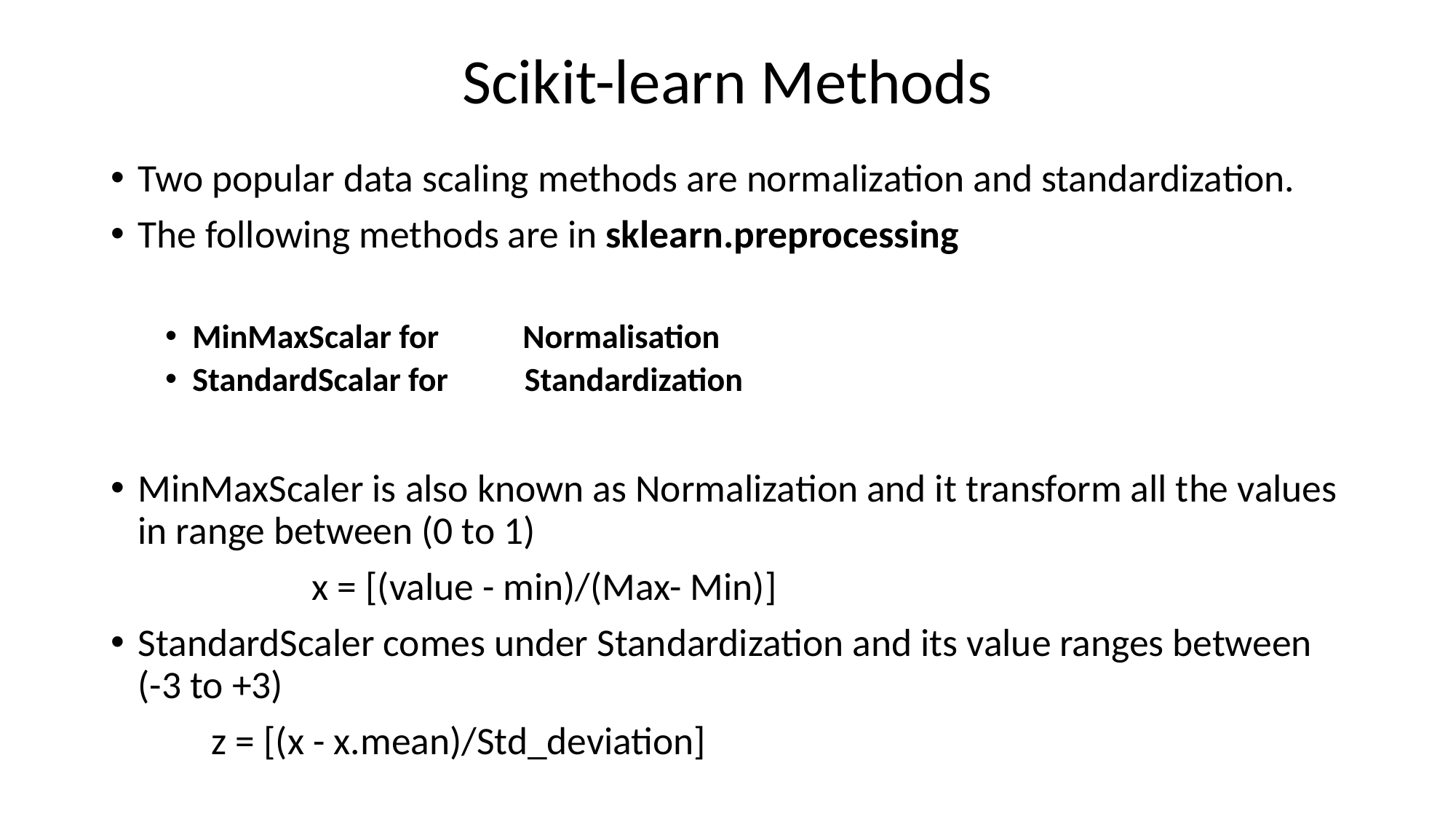

# Scikit-learn Methods
Two popular data scaling methods are normalization and standardization.
The following methods are in sklearn.preprocessing

MinMaxScalar for           Normalisation
StandardScalar for          Standardization

MinMaxScaler is also known as Normalization and it transform all the values in range between (0 to 1)
                	x = [(value - min)/(Max- Min)]
StandardScaler comes under Standardization and its value ranges between (-3 to +3)
		z = [(x - x.mean)/Std_deviation]